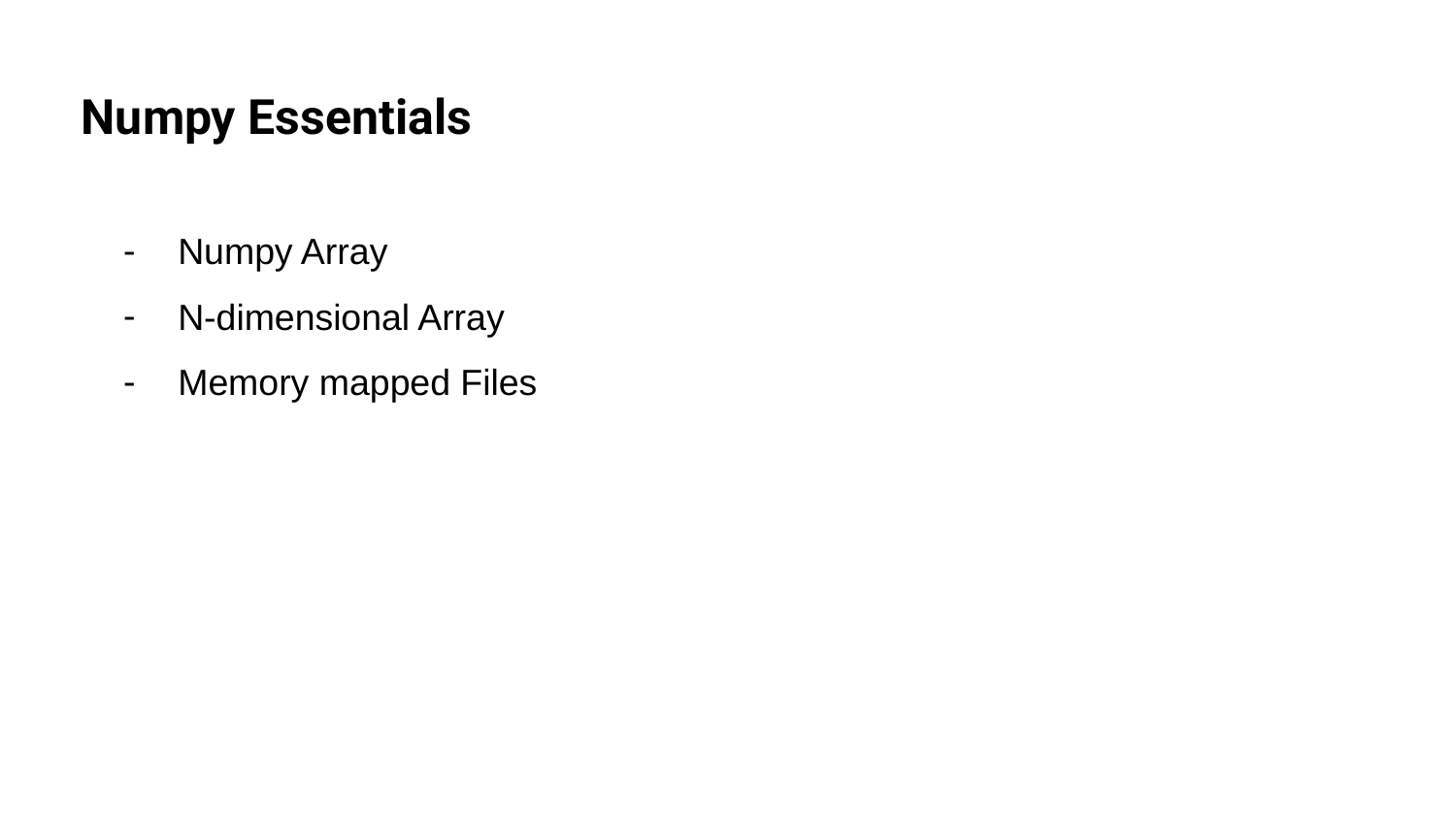

Numpy Essentials
Numpy Array
N-dimensional Array
Memory mapped Files